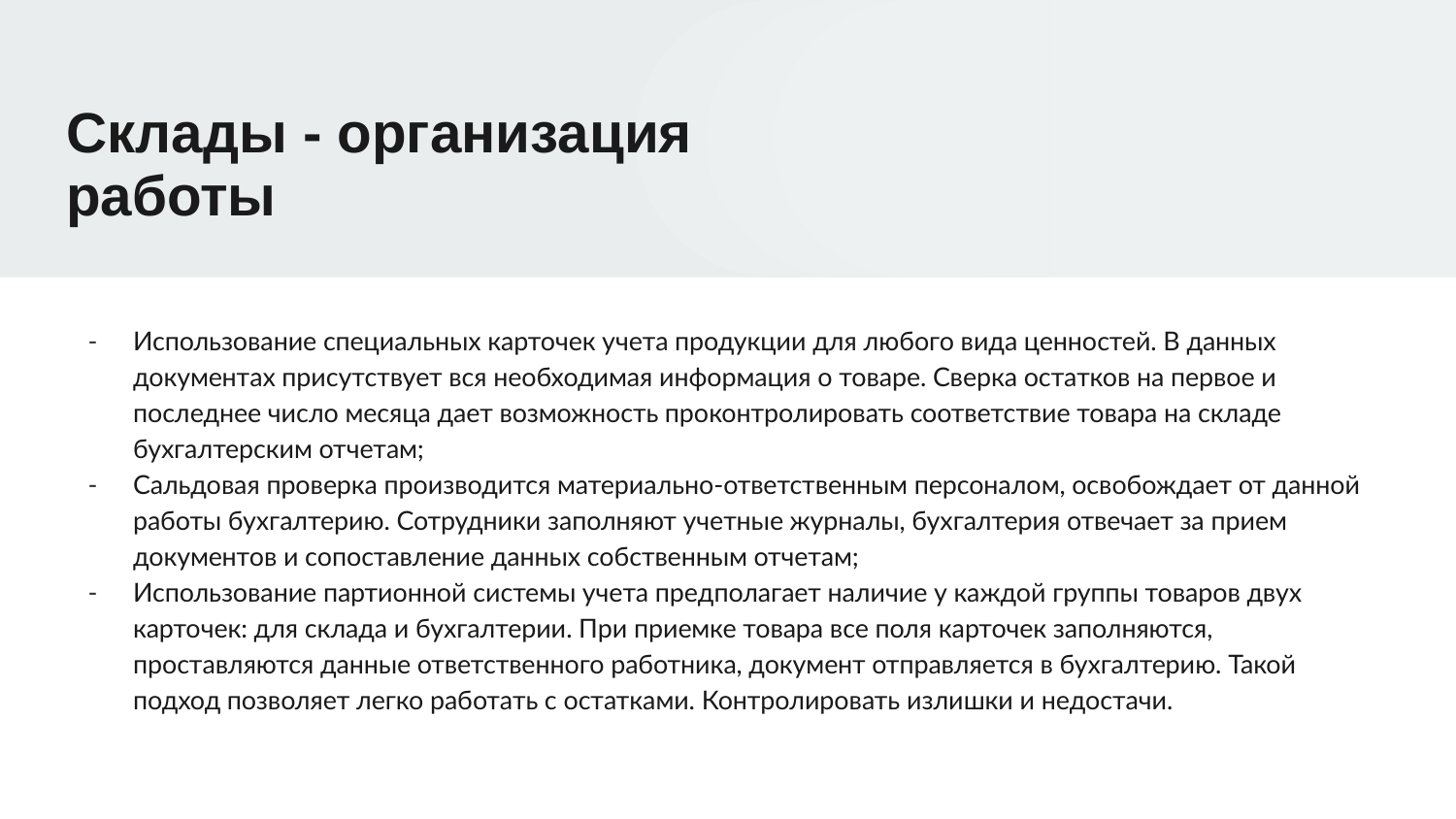

# Склады - организация работы
Использование специальных карточек учета продукции для любого вида ценностей. В данных документах присутствует вся необходимая информация о товаре. Сверка остатков на первое и последнее число месяца дает возможность проконтролировать соответствие товара на складе бухгалтерским отчетам;
Сальдовая проверка производится материально-ответственным персоналом, освобождает от данной работы бухгалтерию. Сотрудники заполняют учетные журналы, бухгалтерия отвечает за прием документов и сопоставление данных собственным отчетам;
Использование партионной системы учета предполагает наличие у каждой группы товаров двух карточек: для склада и бухгалтерии. При приемке товара все поля карточек заполняются, проставляются данные ответственного работника, документ отправляется в бухгалтерию. Такой подход позволяет легко работать с остатками. Контролировать излишки и недостачи.